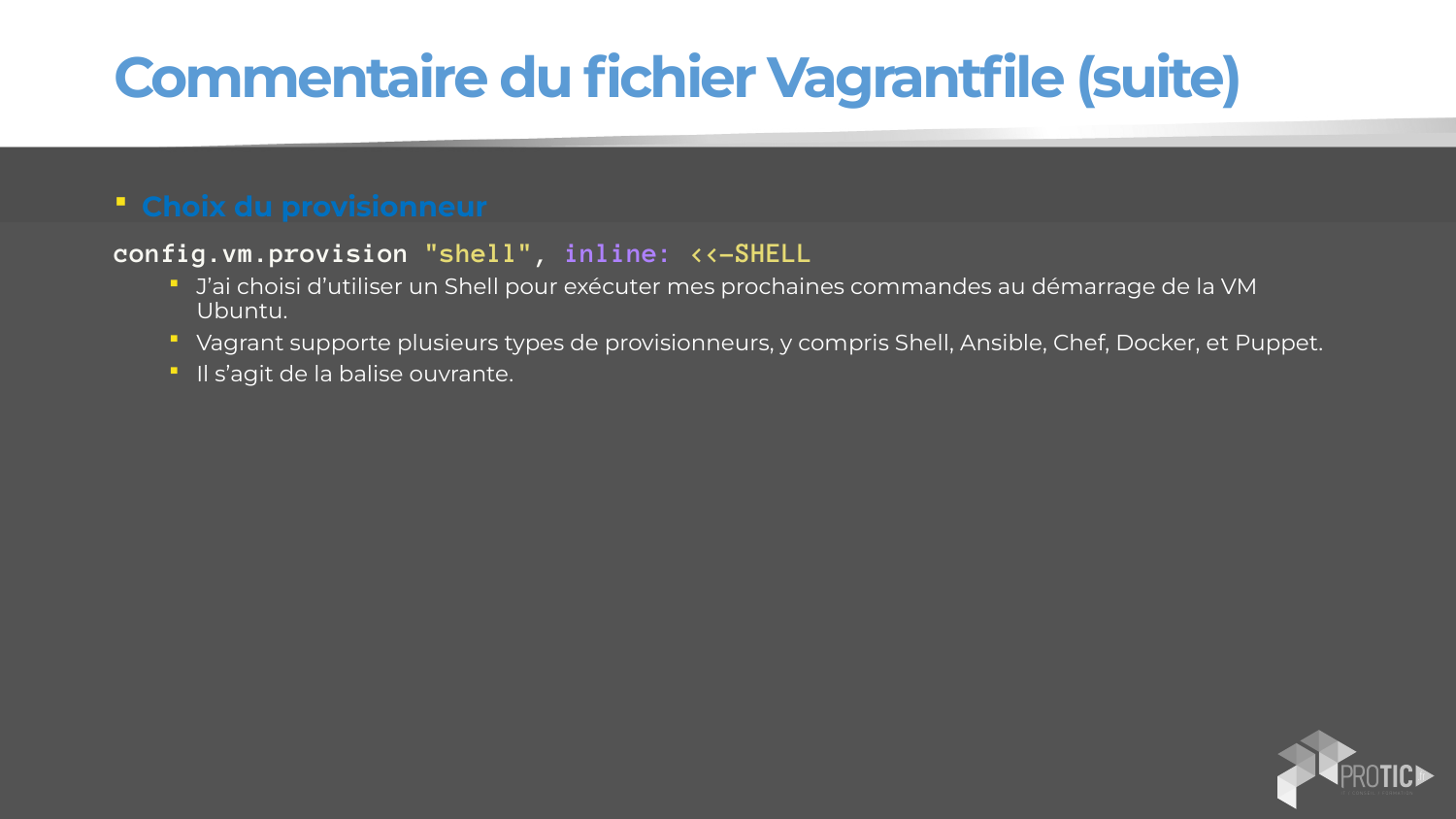

# Commentaire du fichier Vagrantfile (suite)
Choix du provisionneur
config.vm.provision "shell", inline: <<-SHELL
J’ai choisi d’utiliser un Shell pour exécuter mes prochaines commandes au démarrage de la VM Ubuntu.
Vagrant supporte plusieurs types de provisionneurs, y compris Shell, Ansible, Chef, Docker, et Puppet.
Il s’agit de la balise ouvrante.